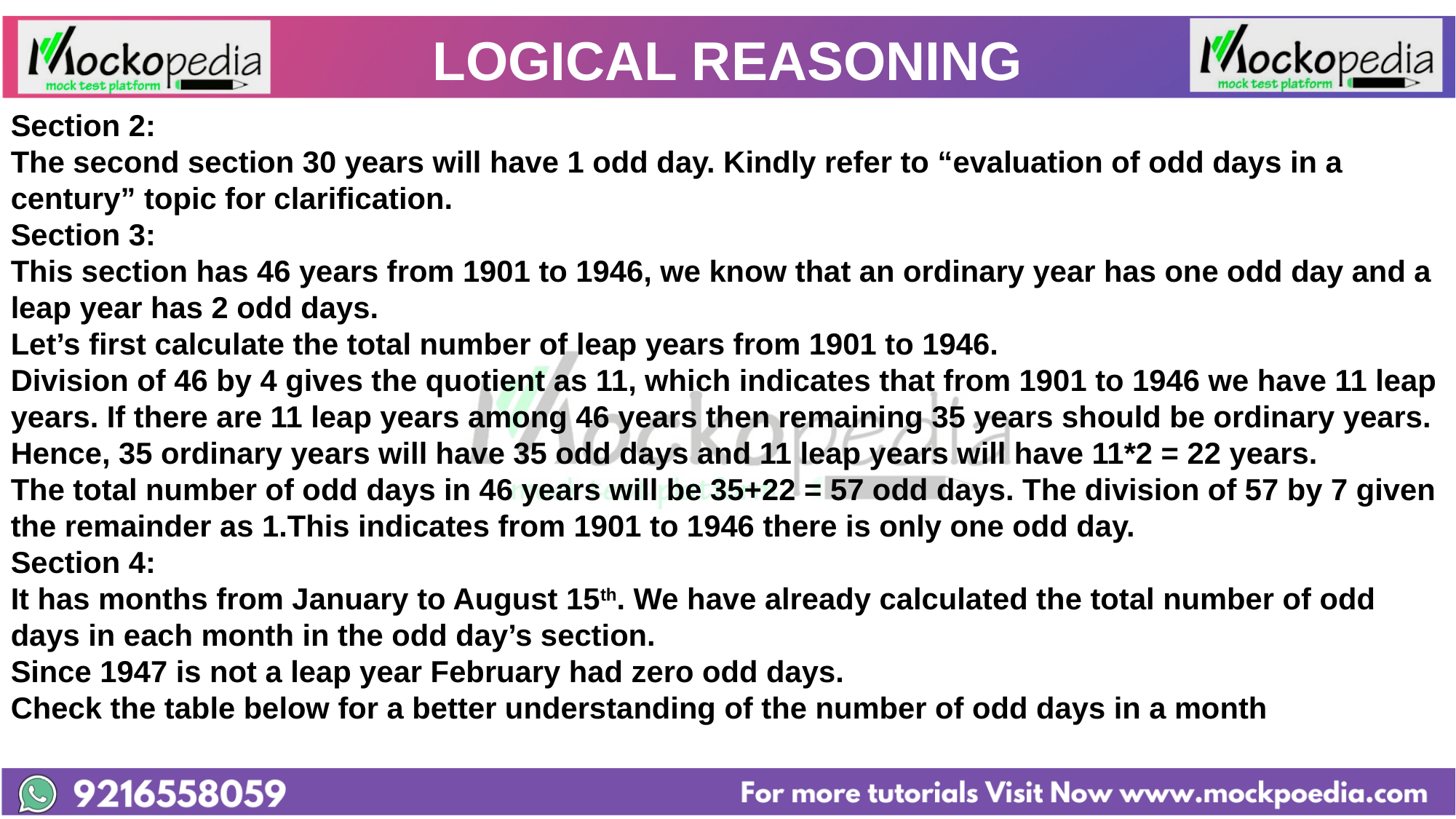

# LOGICAL REASONING

Section 2:
The second section 30 years will have 1 odd day. Kindly refer to “evaluation of odd days in a century” topic for clarification.
Section 3:
This section has 46 years from 1901 to 1946, we know that an ordinary year has one odd day and a leap year has 2 odd days.
Let’s first calculate the total number of leap years from 1901 to 1946.
Division of 46 by 4 gives the quotient as 11, which indicates that from 1901 to 1946 we have 11 leap years. If there are 11 leap years among 46 years then remaining 35 years should be ordinary years. Hence, 35 ordinary years will have 35 odd days and 11 leap years will have 11*2 = 22 years.
The total number of odd days in 46 years will be 35+22 = 57 odd days. The division of 57 by 7 given the remainder as 1.This indicates from 1901 to 1946 there is only one odd day.
Section 4:
It has months from January to August 15th. We have already calculated the total number of odd days in each month in the odd day’s section.
Since 1947 is not a leap year February had zero odd days.
Check the table below for a better understanding of the number of odd days in a month